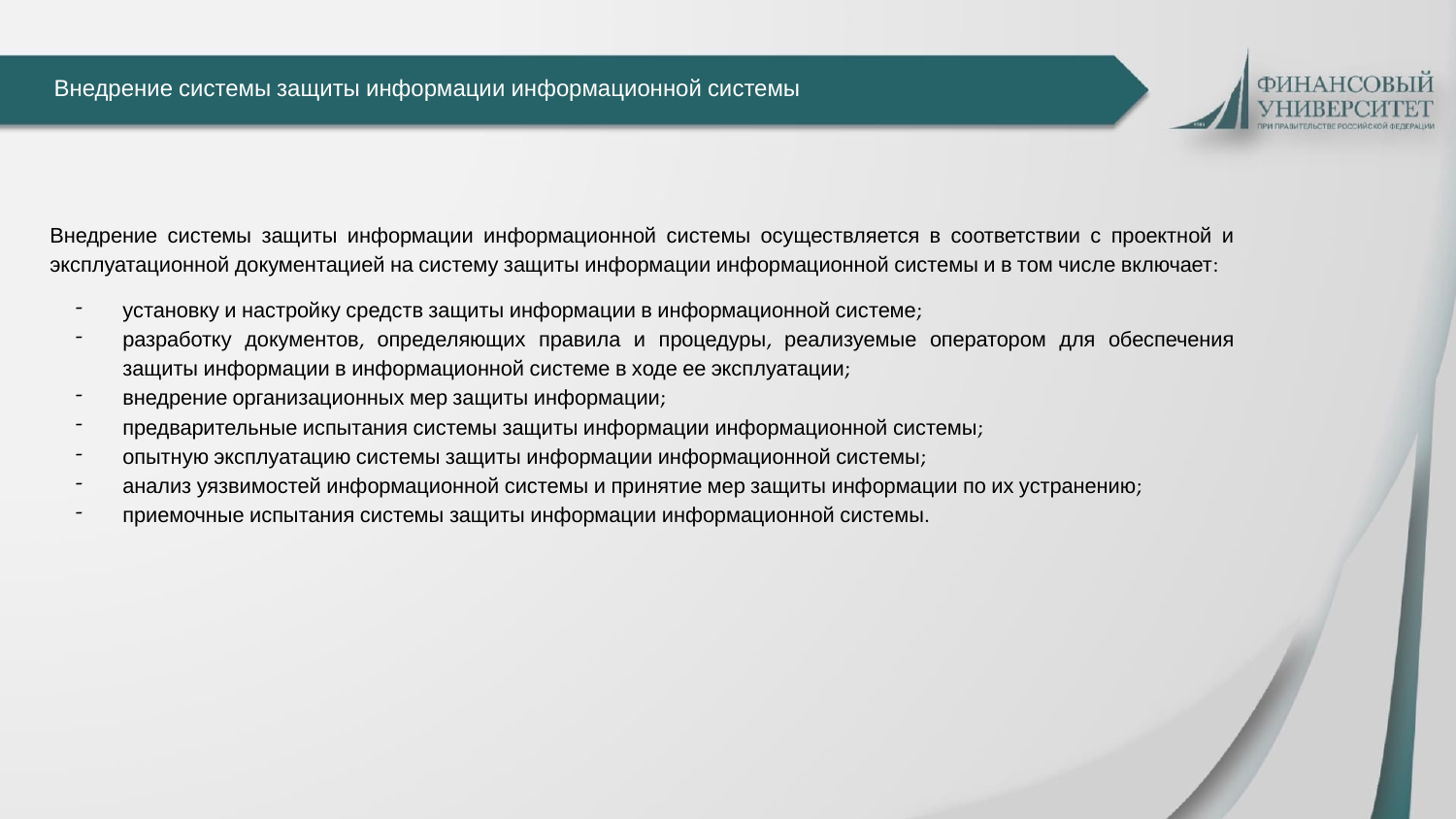

Внедрение системы защиты информации информационной системы

Внедрение системы защиты информации информационной системы осуществляется в соответствии с проектной и эксплуатационной документацией на систему защиты информации информационной системы и в том числе включает:
установку и настройку средств защиты информации в информационной системе;
разработку документов, определяющих правила и процедуры, реализуемые оператором для обеспечения защиты информации в информационной системе в ходе ее эксплуатации;
внедрение организационных мер защиты информации;
предварительные испытания системы защиты информации информационной системы;
опытную эксплуатацию системы защиты информации информационной системы;
анализ уязвимостей информационной системы и принятие мер защиты информации по их устранению;
приемочные испытания системы защиты информации информационной системы.